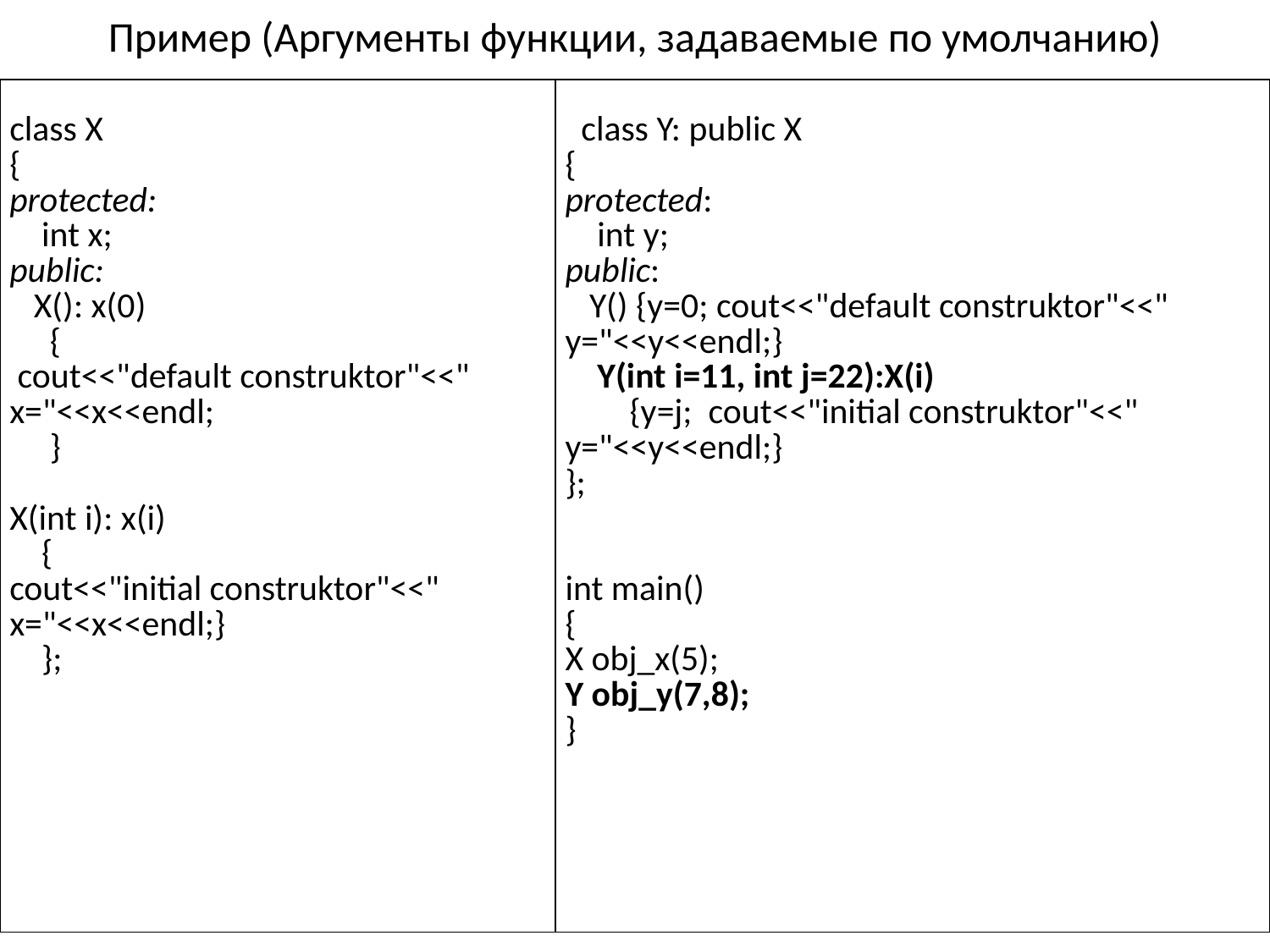

# Пример (Аргументы функции, задаваемые по умолчанию)
| class X { protected: int x; public: X(): x(0) { cout<<"default construktor"<<" x="<<x<<endl; } X(int i): x(i) { cout<<"initial construktor"<<" x="<<x<<endl;} }; | class Y: public X { protected: int y; public: Y() {y=0; cout<<"default construktor"<<" y="<<y<<endl;} Y(int i=11, int j=22):X(i) {y=j; cout<<"initial construktor"<<" y="<<y<<endl;} }; int main() { X obj\_x(5); Y obj\_y(7,8); } |
| --- | --- |